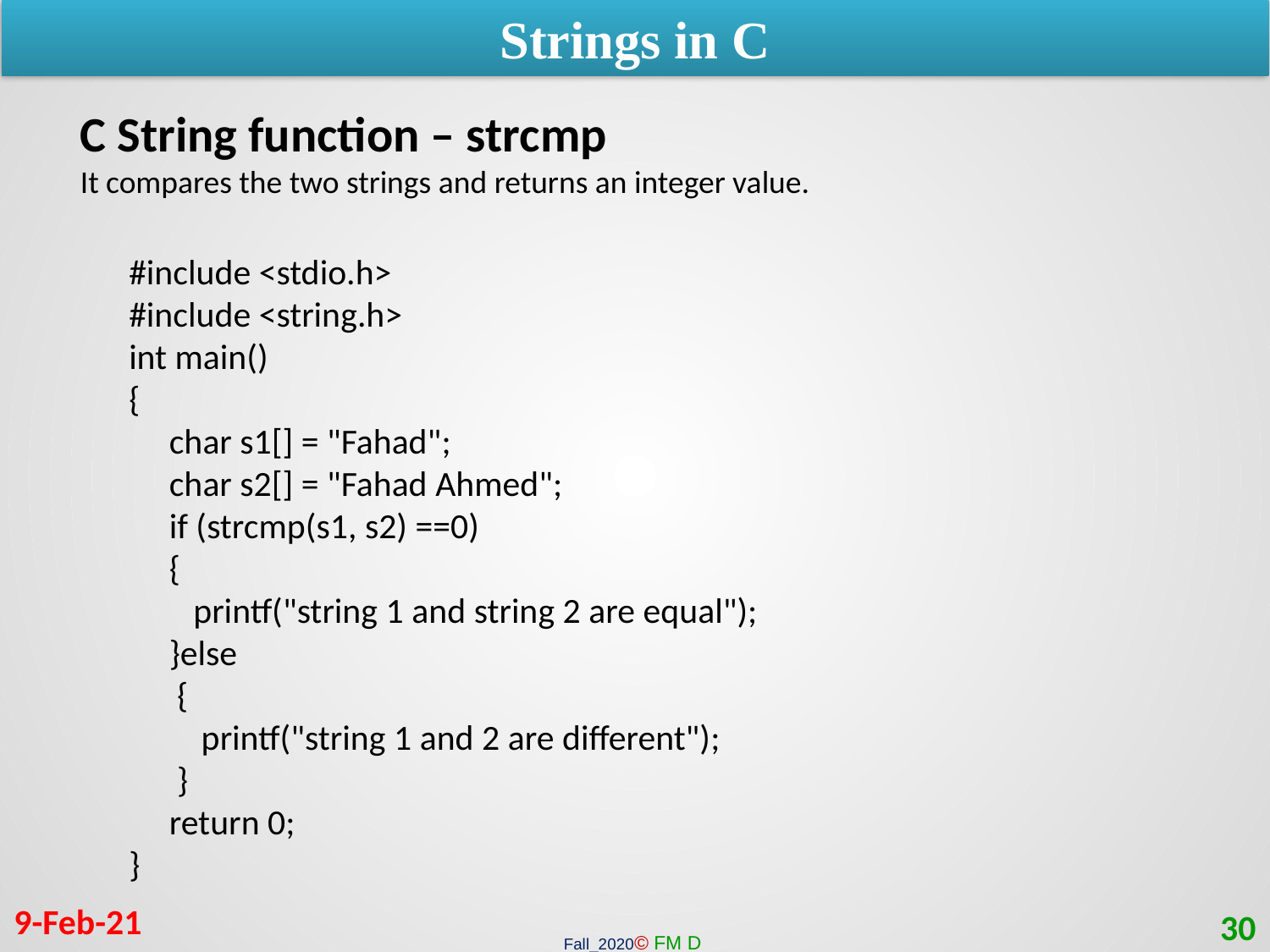

Strings in C
C String function – strcmp
It compares the two strings and returns an integer value.

#include <stdio.h>
#include <string.h>
int main()
{
     char s1[] = "Fahad";
     char s2[] = "Fahad Ahmed";
     if (strcmp(s1, s2) ==0)
     {
        printf("string 1 and string 2 are equal");
     }else
      {
         printf("string 1 and 2 are different");
      }
     return 0;
}
9-Feb-21
30